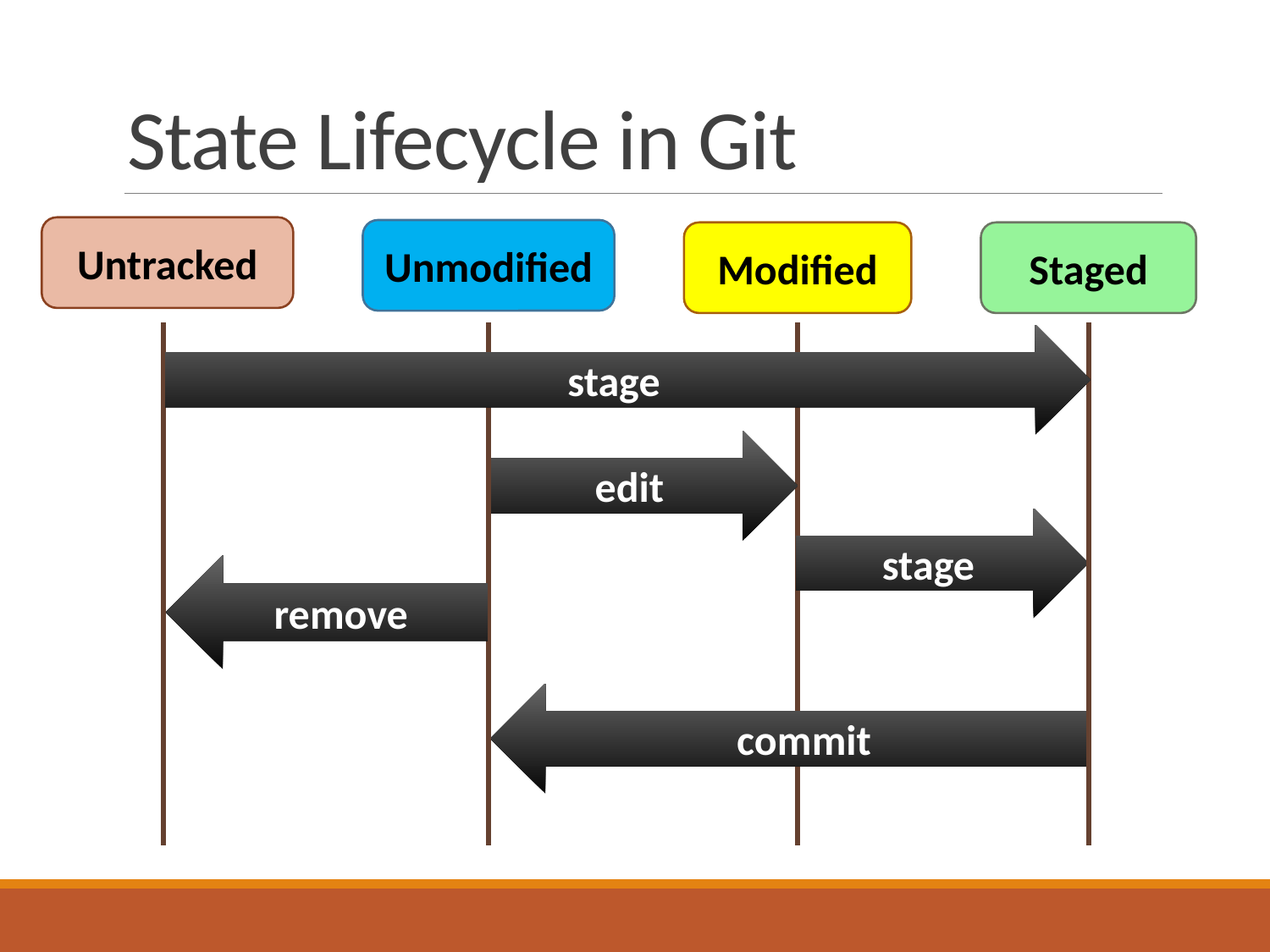

# State Lifecycle in Git
Untracked
Unmodified
Modified
Staged
stage
edit
stage
remove
commit